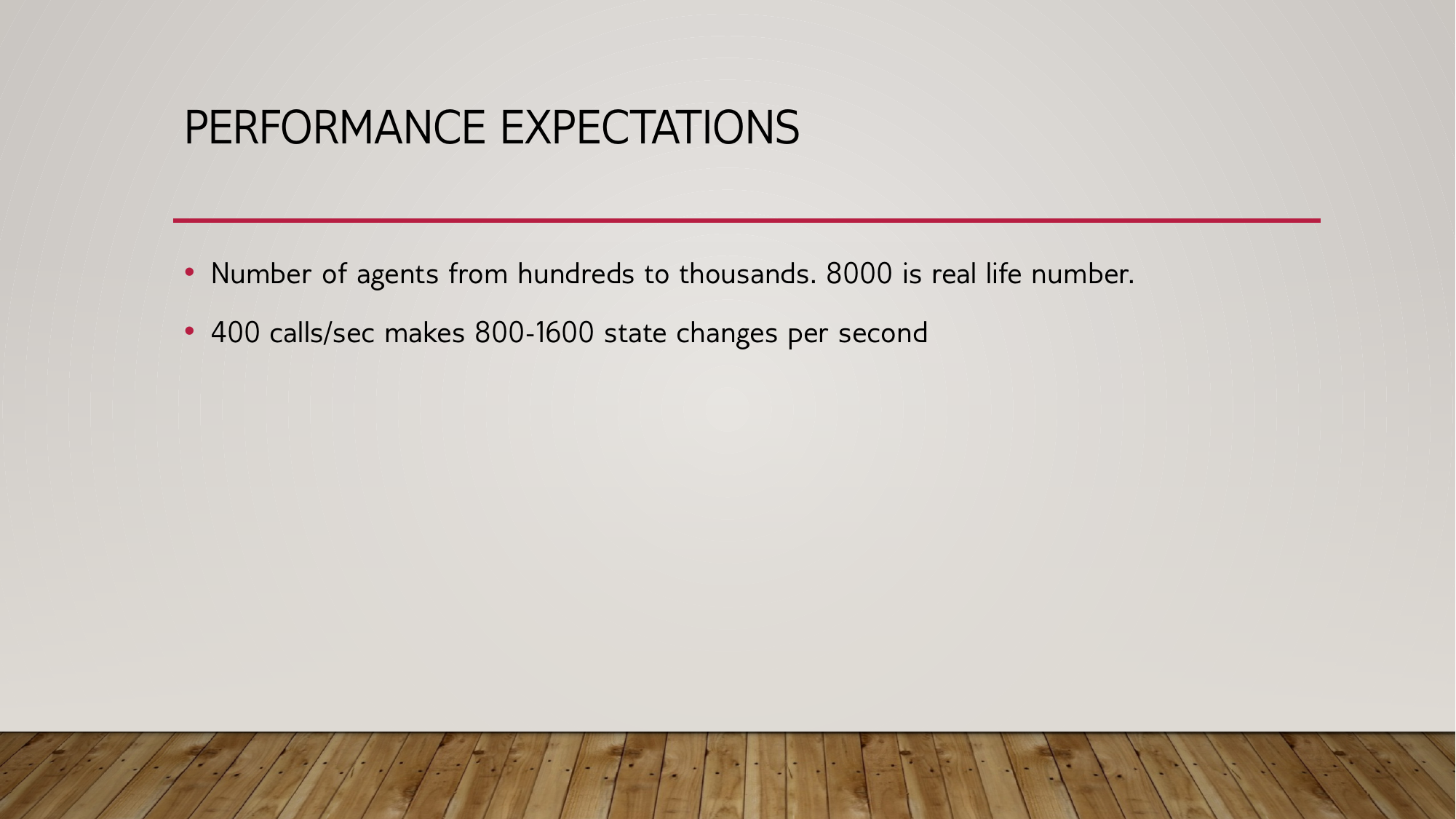

# Performance expectations
Number of agents from hundreds to thousands. 8000 is real life number.
400 calls/sec makes 800-1600 state changes per second